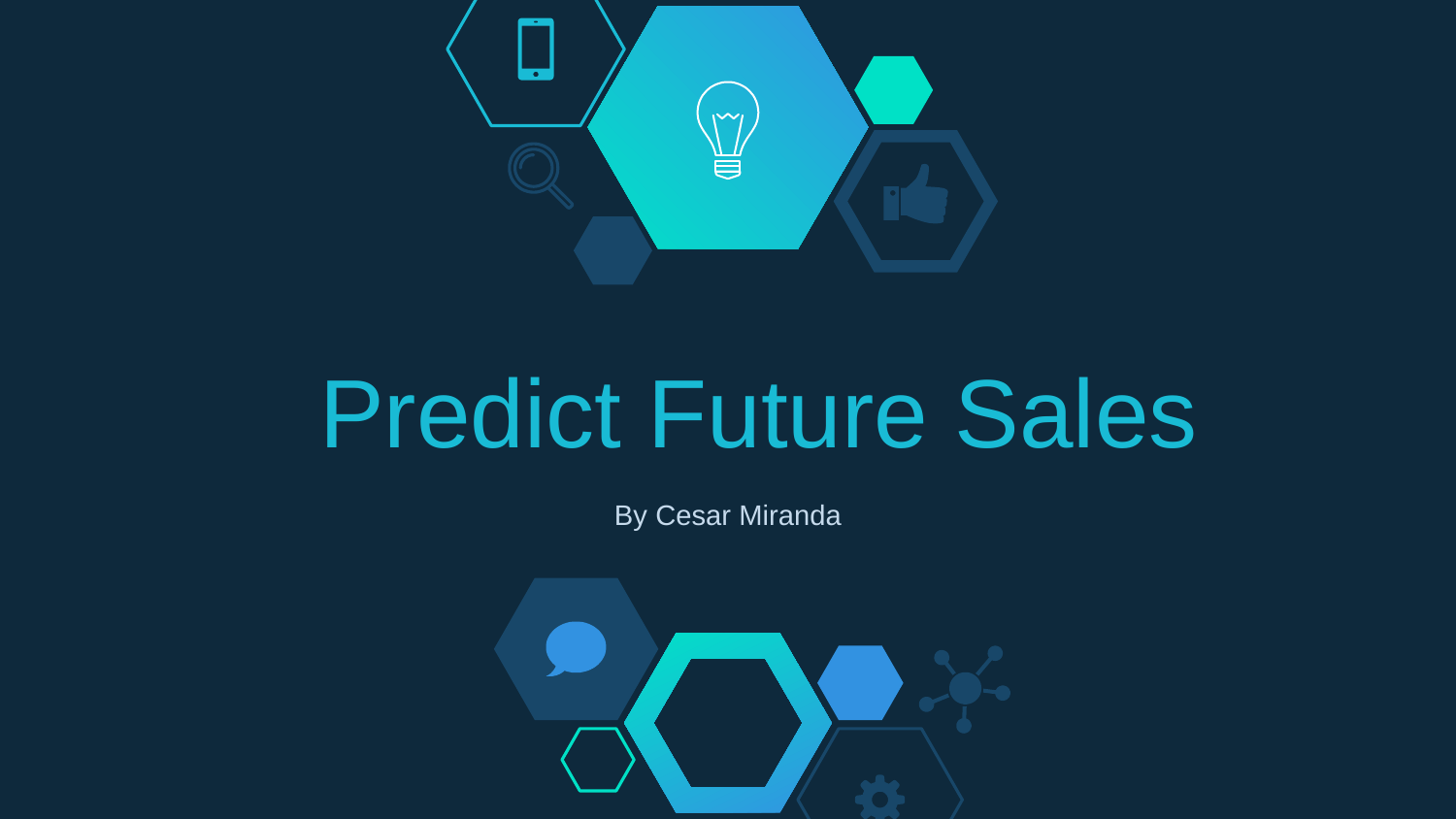

# Predict Future Sales
By Cesar Miranda